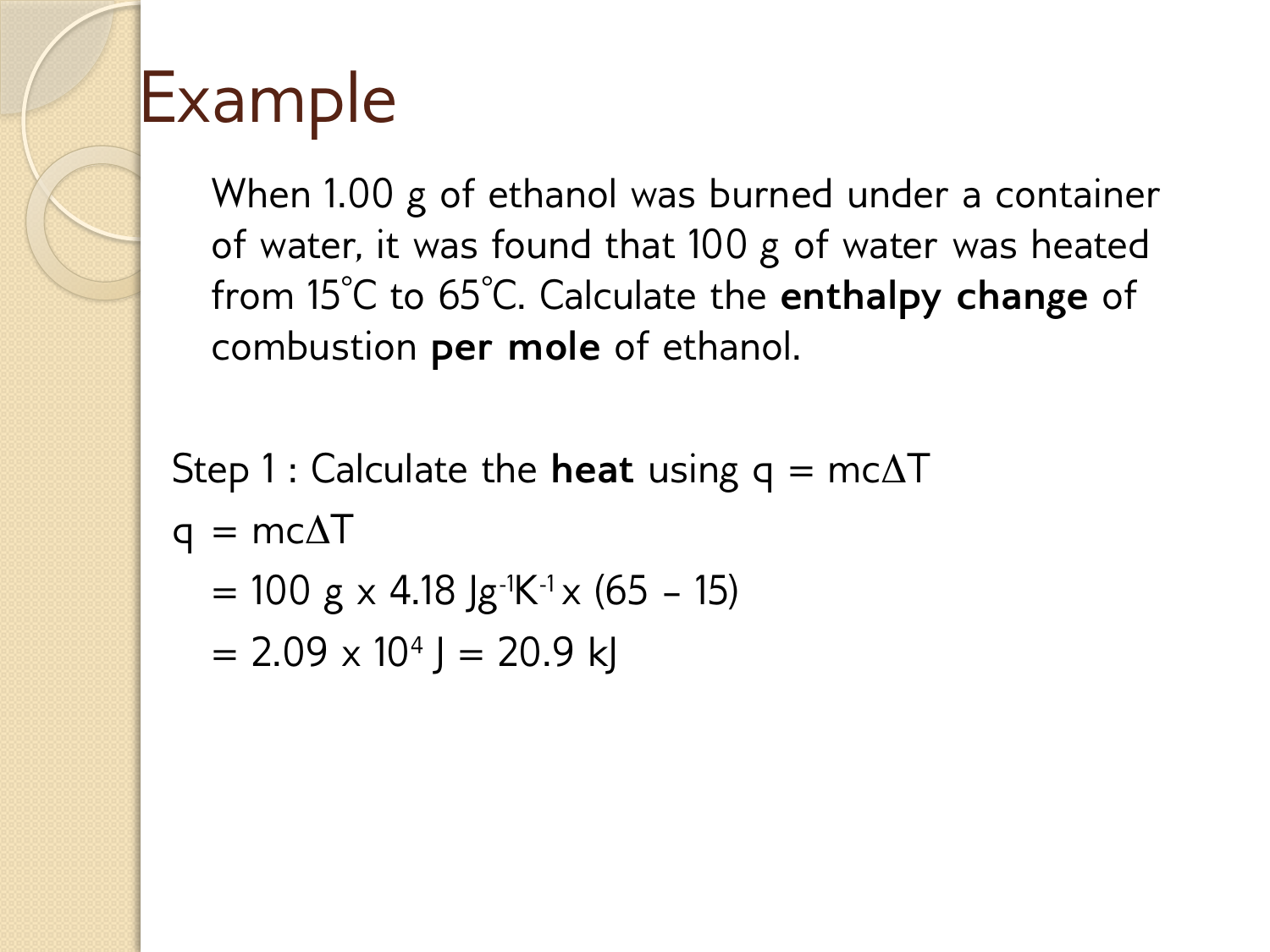

# Example
	When 1.00 g of ethanol was burned under a container of water, it was found that 100 g of water was heated from 15°C to 65°C. Calculate the enthalpy change of combustion per mole of ethanol.

Step 1 : Calculate the heat using q = mcΔT
q 	= mcΔT
	= 100 g x 4.18 Jg-1K-1 x (65 – 15)
	= 2.09 x 104 J = 20.9 kJ